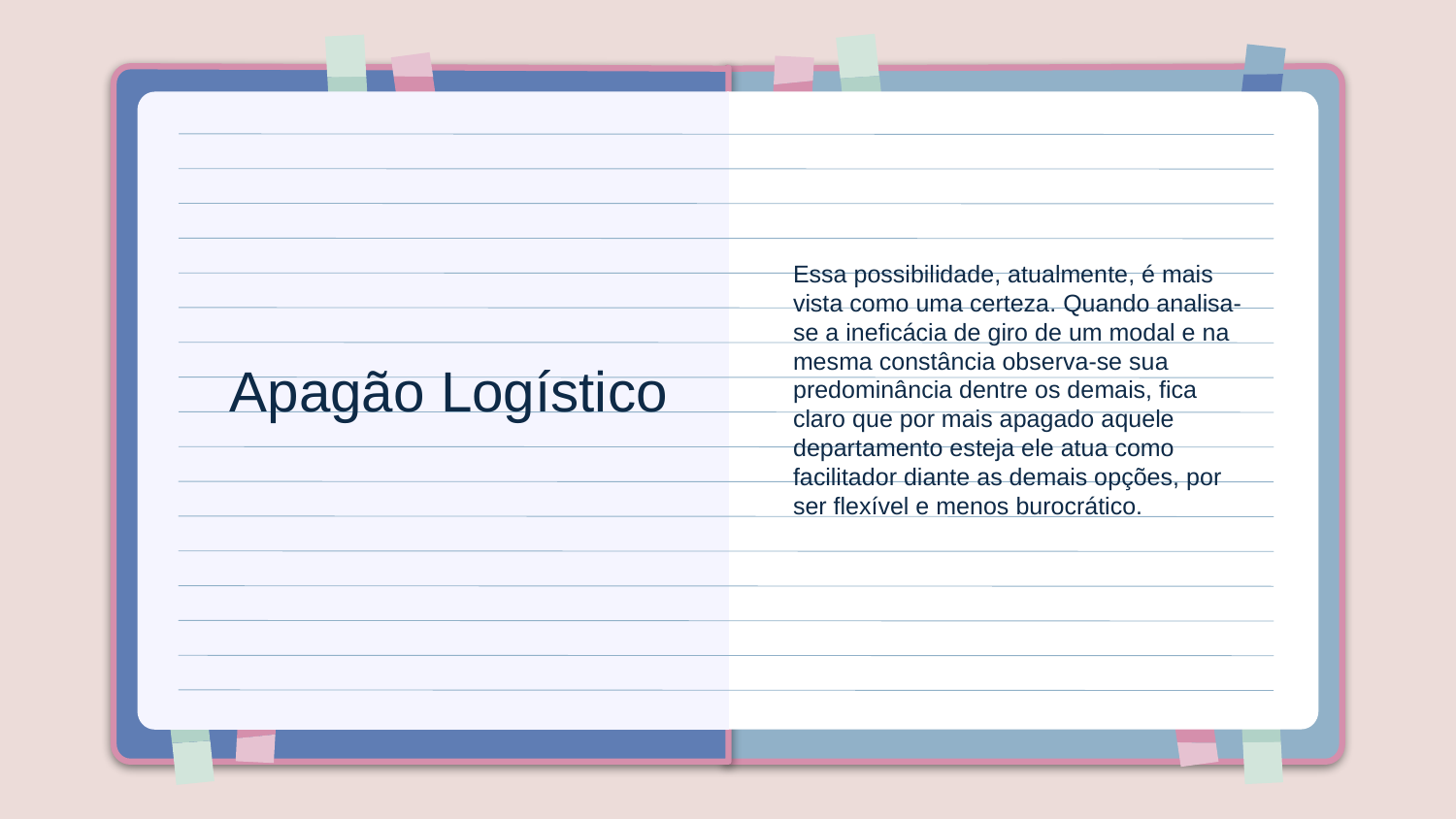

Essa possibilidade, atualmente, é mais vista como uma certeza. Quando analisa-se a ineficácia de giro de um modal e na mesma constância observa-se sua predominância dentre os demais, fica claro que por mais apagado aquele departamento esteja ele atua como facilitador diante as demais opções, por ser flexível e menos burocrático.
# Apagão Logístico